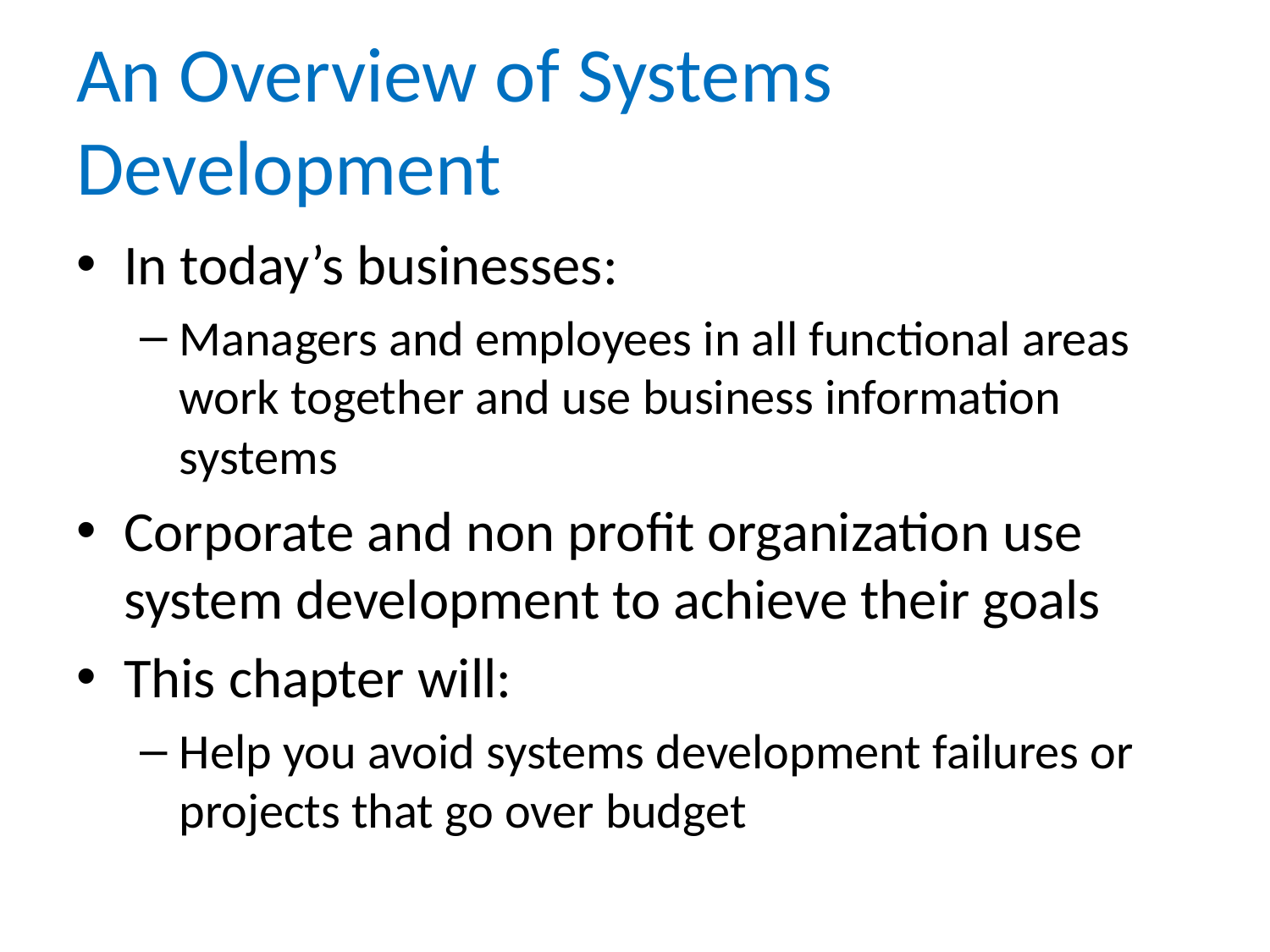

# An Overview of Systems Development
In today’s businesses:
Managers and employees in all functional areas work together and use business information systems
Corporate and non profit organization use system development to achieve their goals
This chapter will:
Help you avoid systems development failures or projects that go over budget